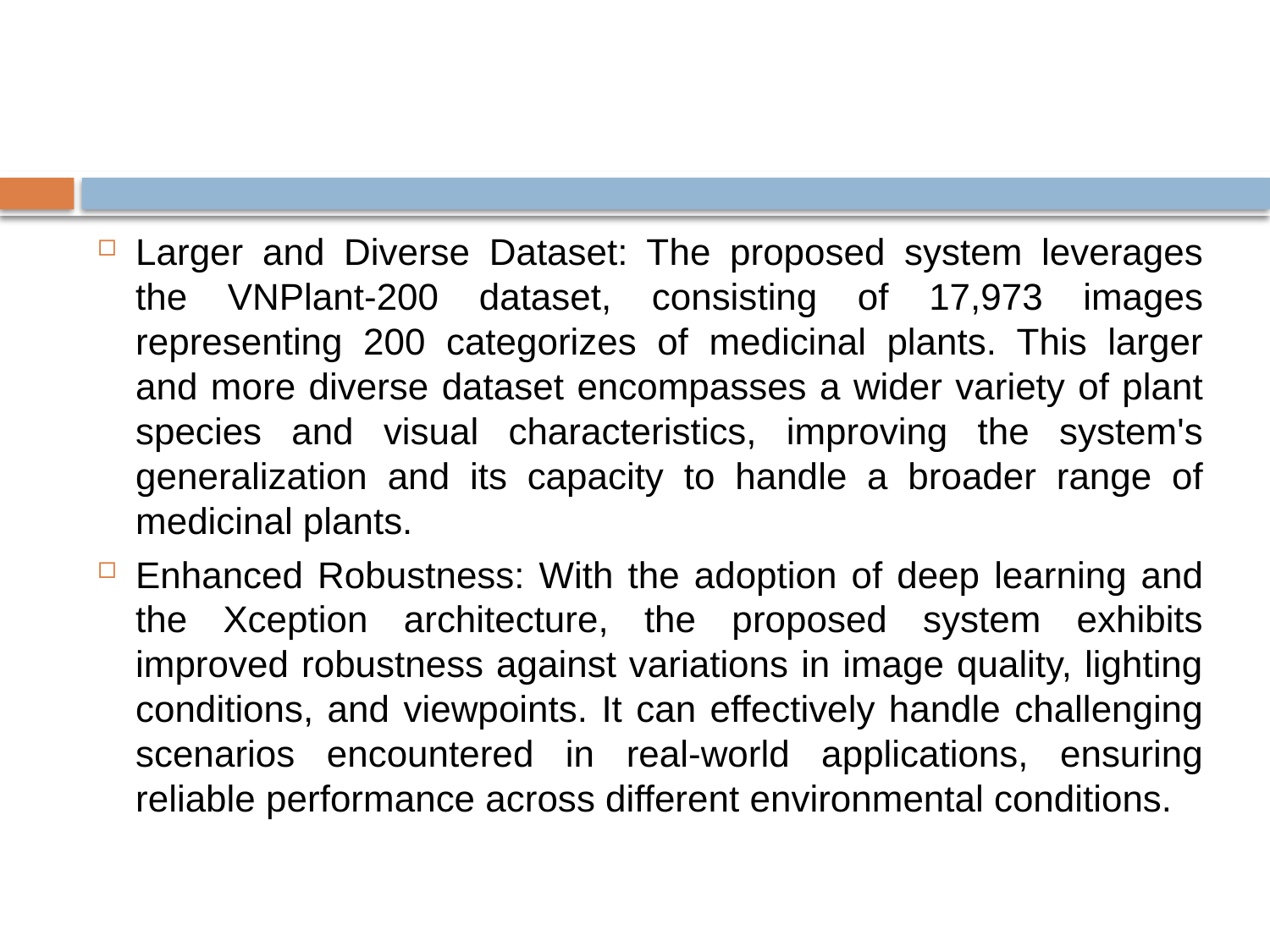

#
Larger and Diverse Dataset: The proposed system leverages the VNPlant-200 dataset, consisting of 17,973 images representing 200 categorizes of medicinal plants. This larger and more diverse dataset encompasses a wider variety of plant species and visual characteristics, improving the system's generalization and its capacity to handle a broader range of medicinal plants.
Enhanced Robustness: With the adoption of deep learning and the Xception architecture, the proposed system exhibits improved robustness against variations in image quality, lighting conditions, and viewpoints. It can effectively handle challenging scenarios encountered in real-world applications, ensuring reliable performance across different environmental conditions.